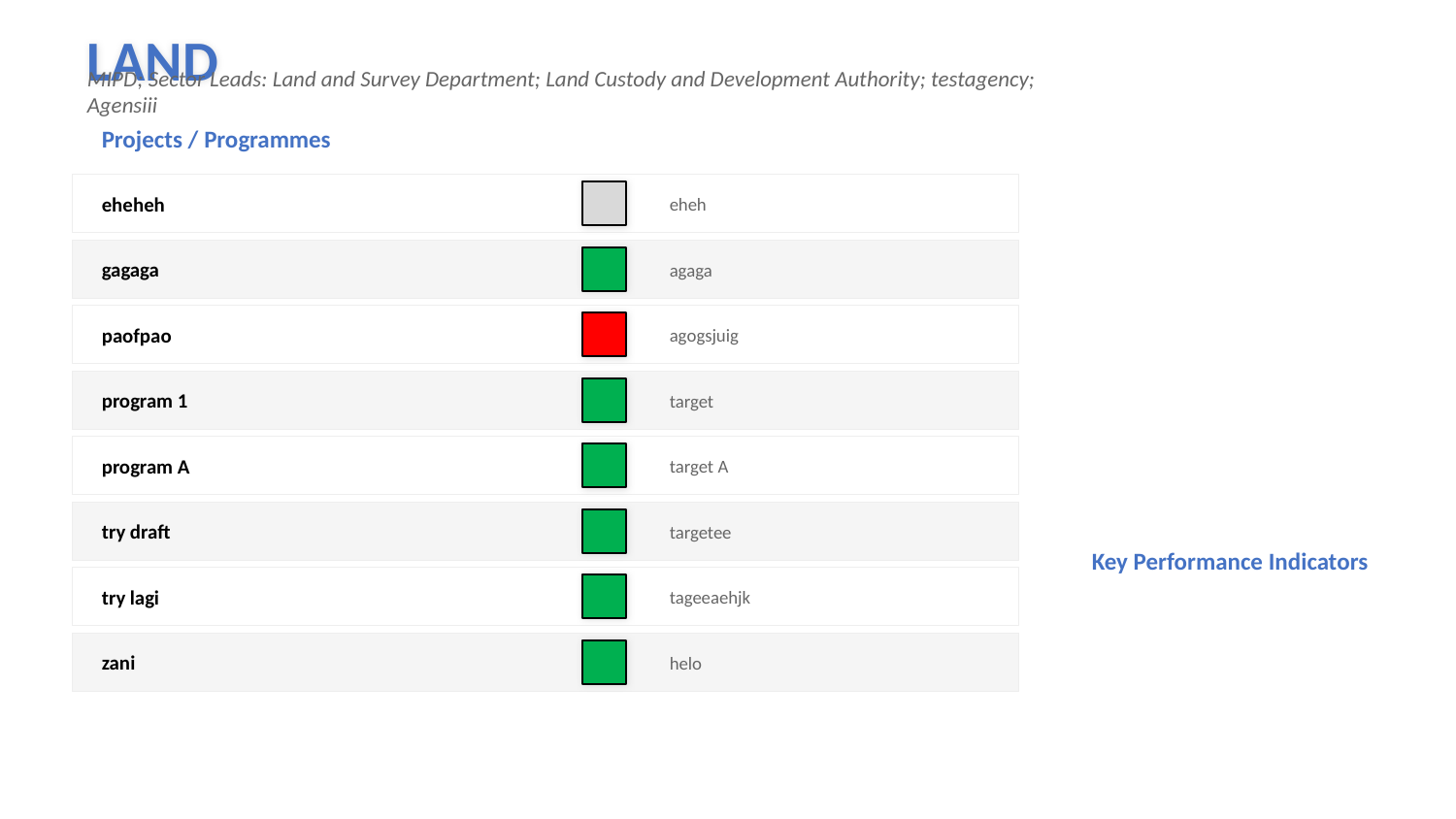

LAND
Q2 2025
MIPD; Sector Leads: Land and Survey Department; Land Custody and Development Authority; testagency; Agensiii
Projects / Programmes

eheheh

eheh

gagaga

agaga

paofpao

agogsjuig

program 1

target

program A

target A

try draft

targetee
Key Performance Indicators

try lagi

tageeaehjk

zani

helo
1
DRAFT 1 May 2025